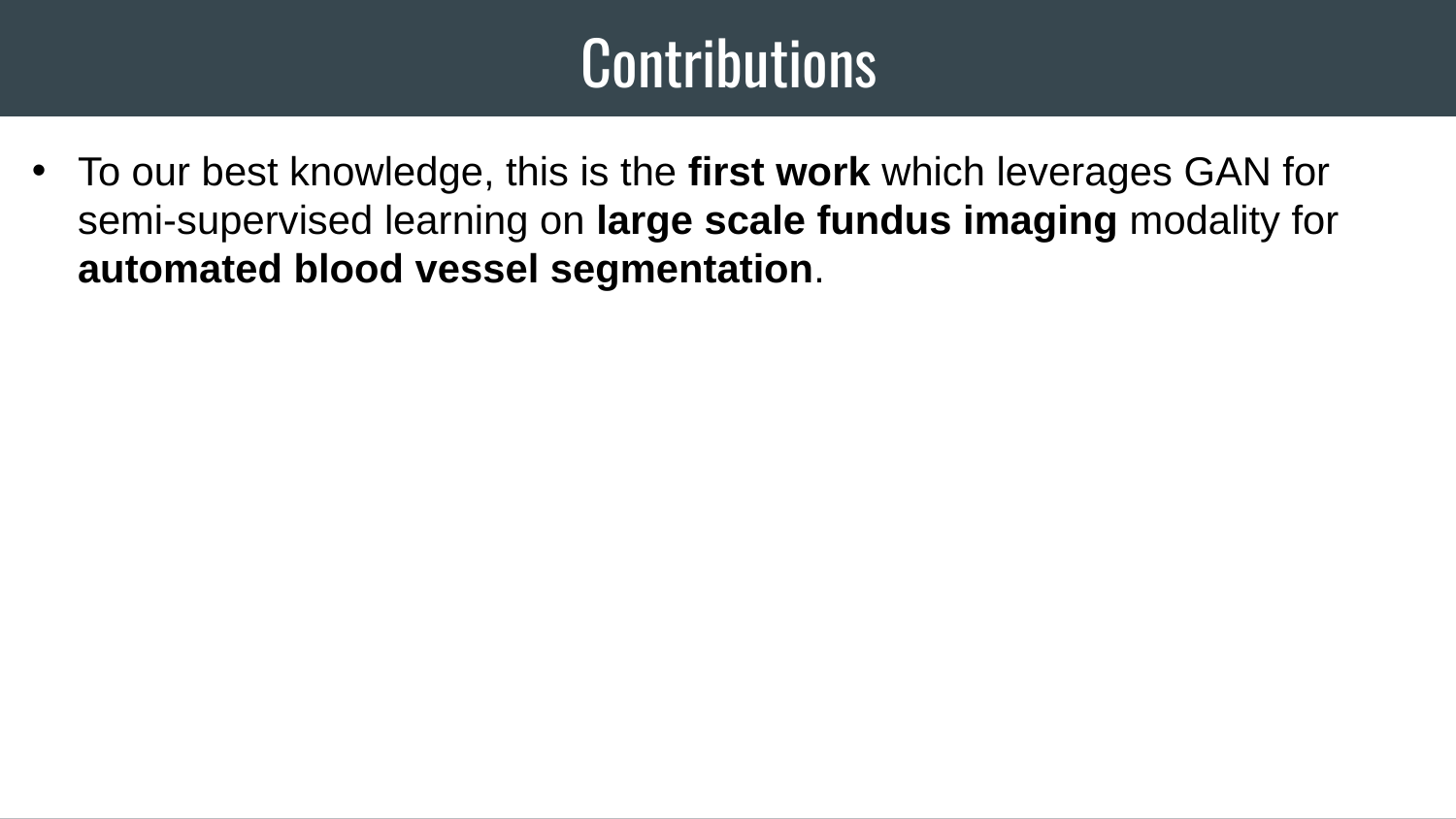

Contributions

To our best knowledge, this is the first work which leverages GAN for semi-supervised learning on large scale fundus imaging modality for automated blood vessel segmentation.